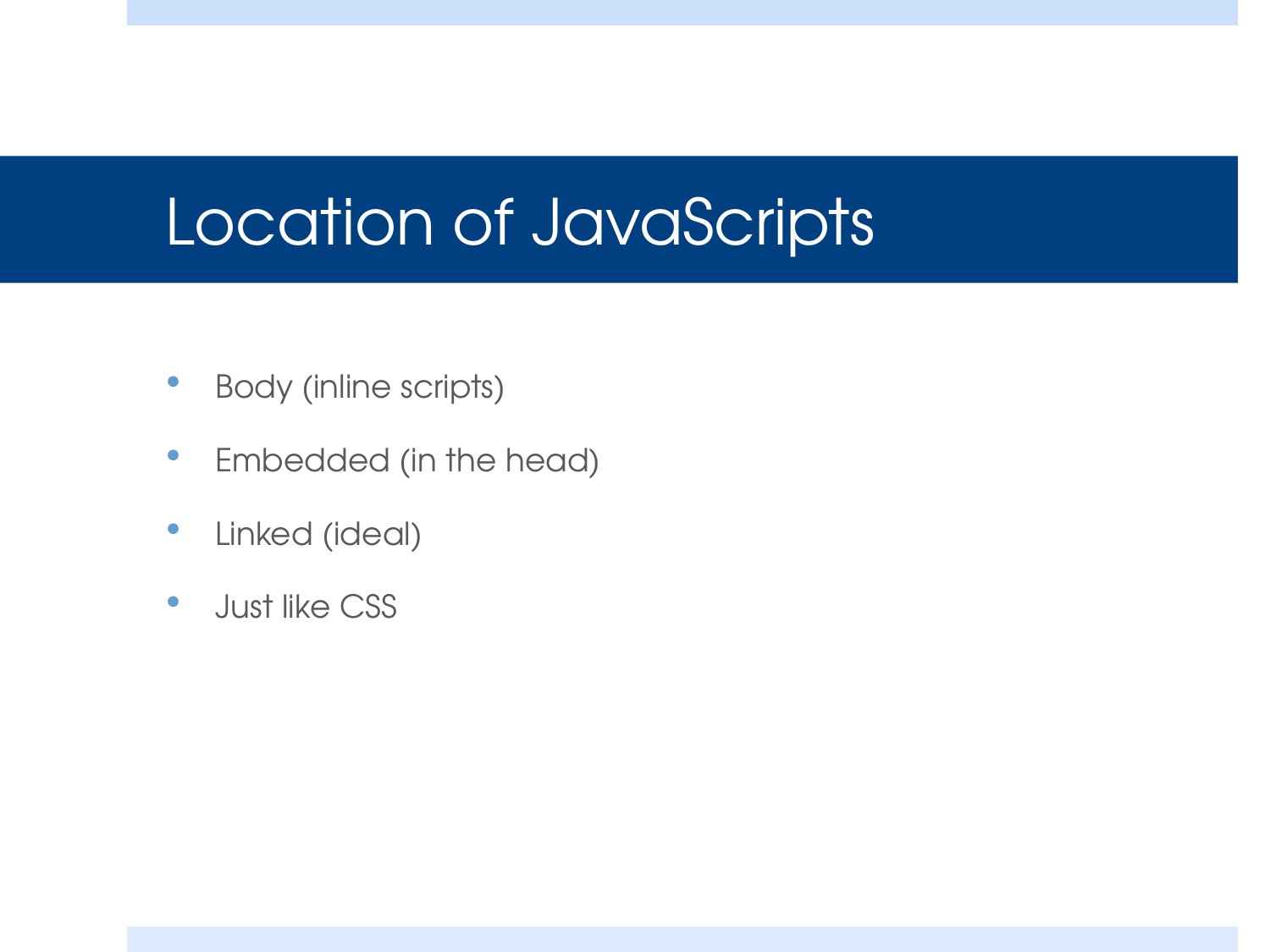

# Location of JavaScripts
Body (inline scripts)
Embedded (in the head)
Linked (ideal)
Just like CSS